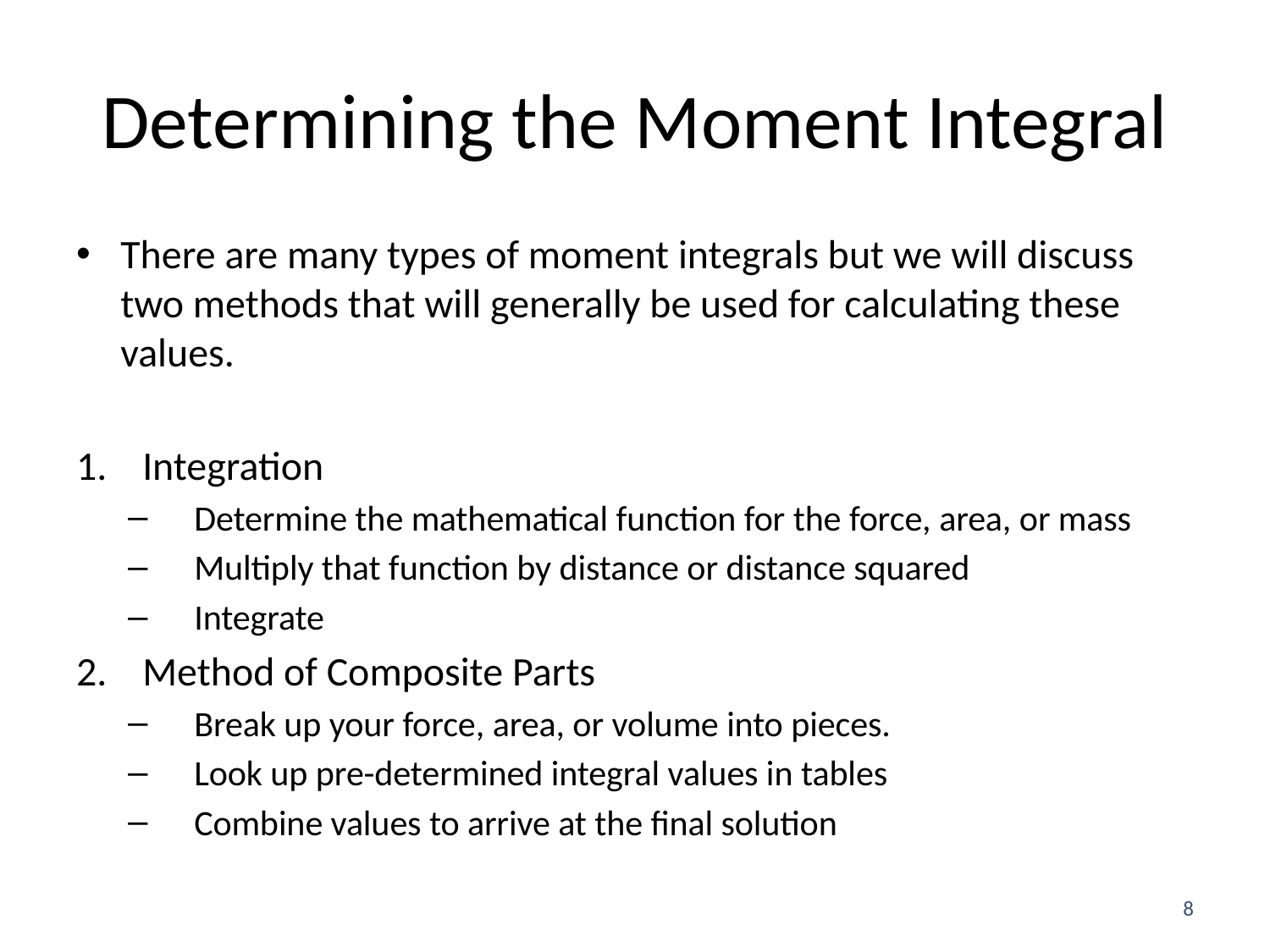

# Determining the Moment Integral
There are many types of moment integrals but we will discuss two methods that will generally be used for calculating these values.

Integration
Determine the mathematical function for the force, area, or mass
Multiply that function by distance or distance squared
Integrate
Method of Composite Parts
Break up your force, area, or volume into pieces.
Look up pre-determined integral values in tables
Combine values to arrive at the final solution
8